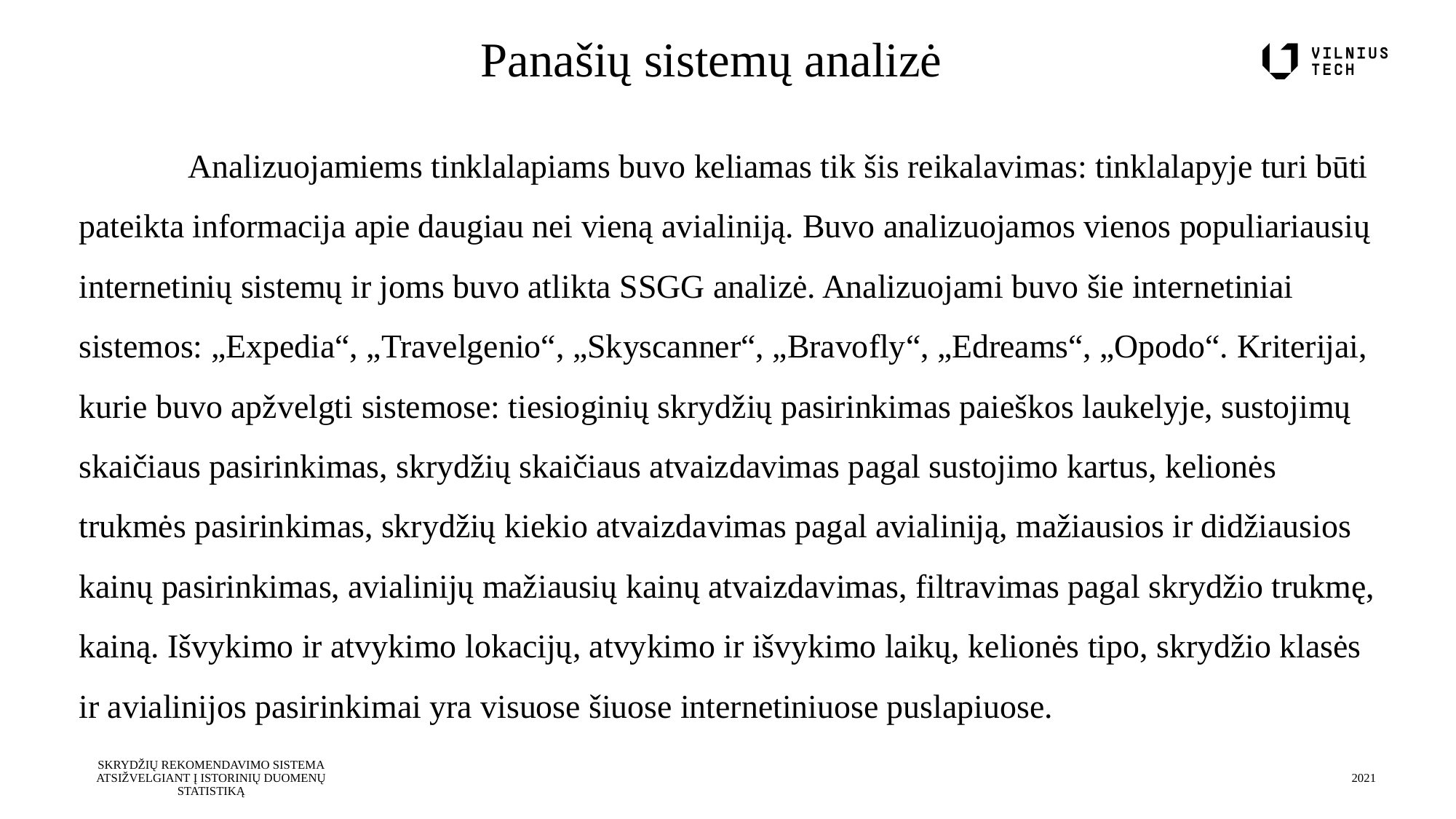

# Panašių sistemų analizė
	Analizuojamiems tinklalapiams buvo keliamas tik šis reikalavimas: tinklalapyje turi būti pateikta informacija apie daugiau nei vieną avialiniją. Buvo analizuojamos vienos populiariausių internetinių sistemų ir joms buvo atlikta SSGG analizė. Analizuojami buvo šie internetiniai sistemos: „Expedia“, „Travelgenio“, „Skyscanner“, „Bravofly“, „Edreams“, „Opodo“. Kriterijai, kurie buvo apžvelgti sistemose: tiesioginių skrydžių pasirinkimas paieškos laukelyje, sustojimų skaičiaus pasirinkimas, skrydžių skaičiaus atvaizdavimas pagal sustojimo kartus, kelionės trukmės pasirinkimas, skrydžių kiekio atvaizdavimas pagal avialiniją, mažiausios ir didžiausios kainų pasirinkimas, avialinijų mažiausių kainų atvaizdavimas, filtravimas pagal skrydžio trukmę, kainą. Išvykimo ir atvykimo lokacijų, atvykimo ir išvykimo laikų, kelionės tipo, skrydžio klasės ir avialinijos pasirinkimai yra visuose šiuose internetiniuose puslapiuose.
SKRYDŽIŲ REKOMENDAVIMO SISTEMA ATSIŽVELGIANT Į ISTORINIŲ DUOMENŲ STATISTIKĄ
2021